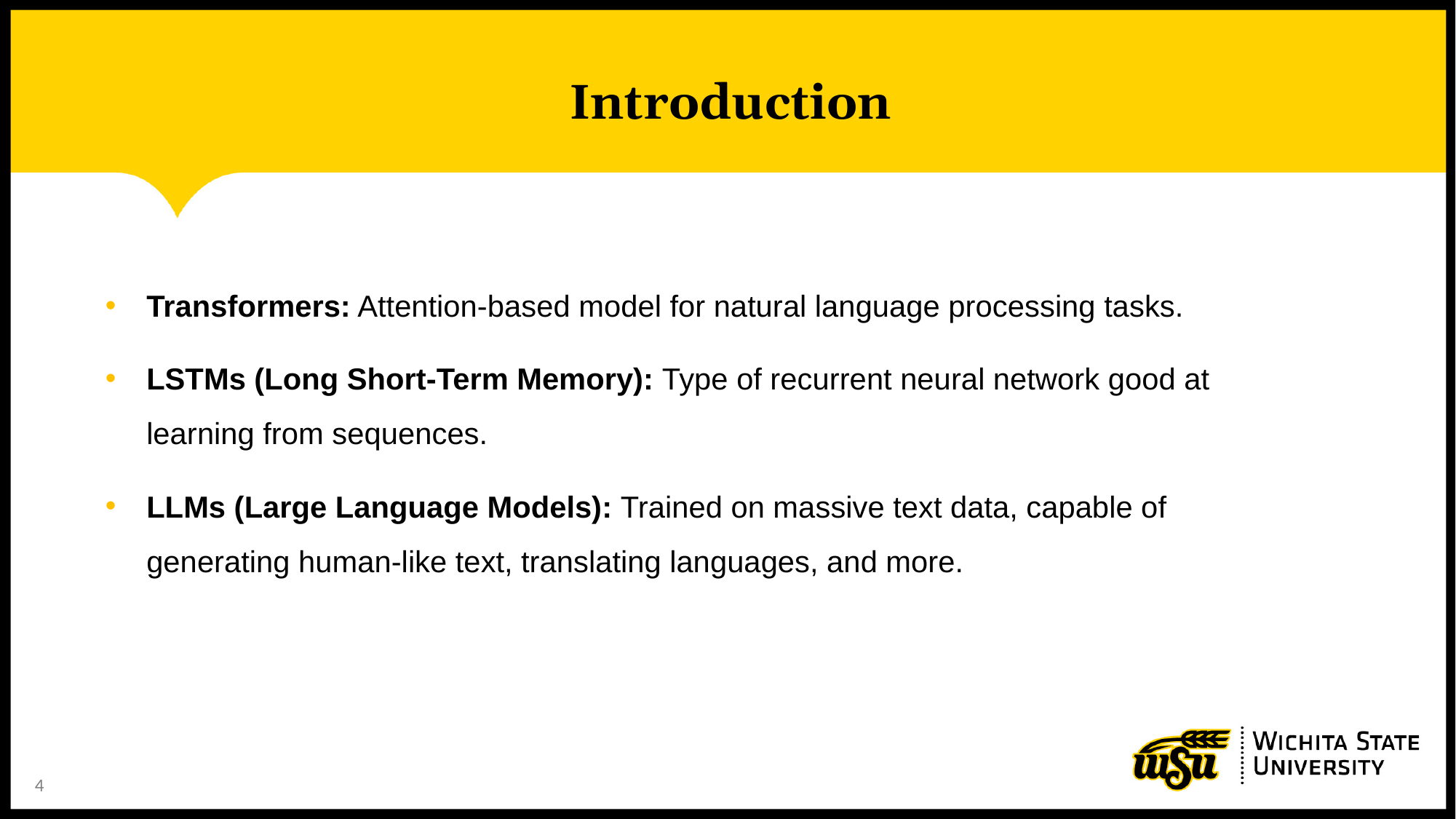

# Introduction
Transformers: Attention-based model for natural language processing tasks.
LSTMs (Long Short-Term Memory): Type of recurrent neural network good at learning from sequences.
LLMs (Large Language Models): Trained on massive text data, capable of generating human-like text, translating languages, and more.